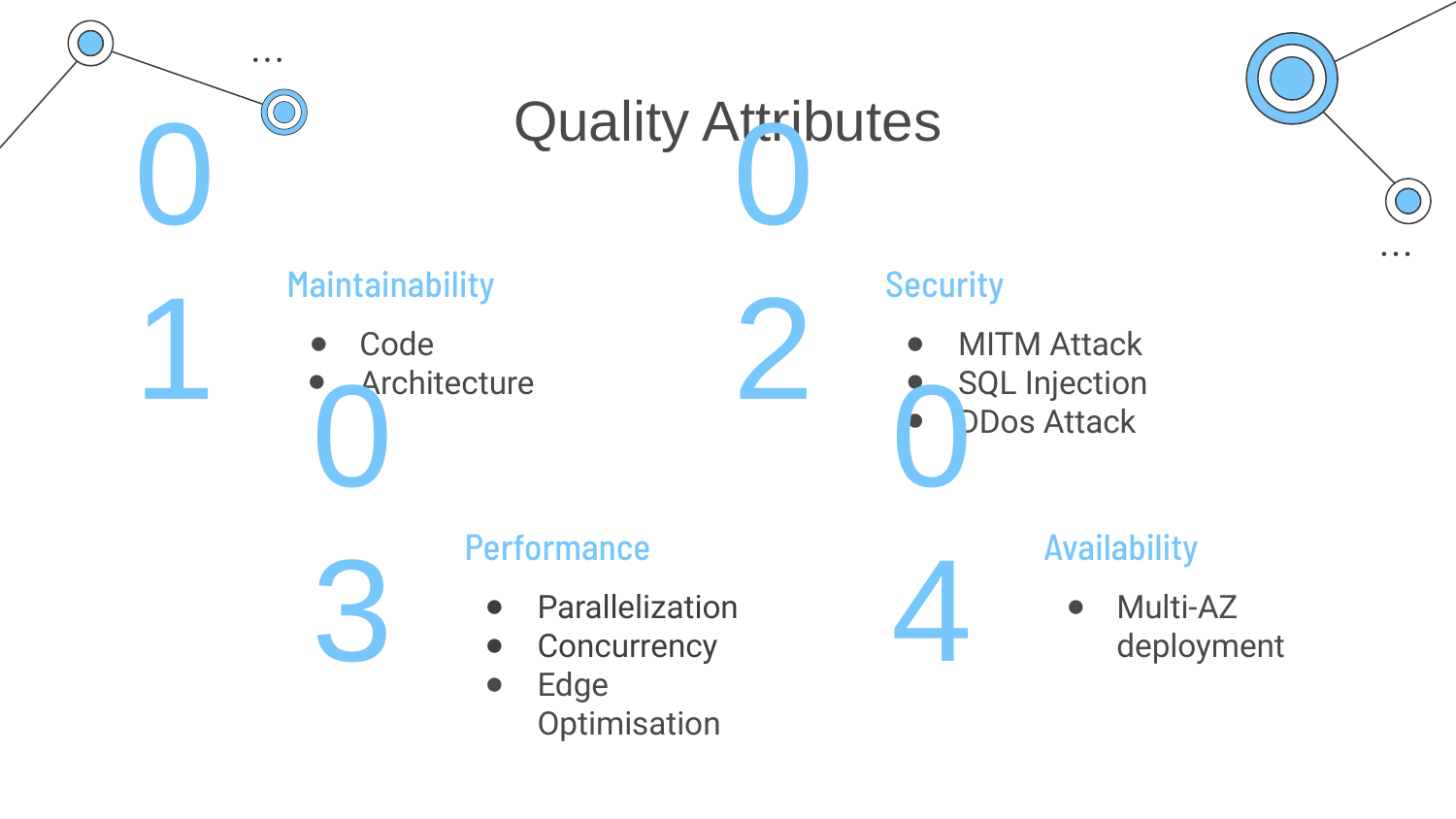

# Quality Attributes
Maintainability

Security

01
02
Code
Architecture
MITM Attack
SQL Injection
DDos Attack
Performance

Availability

03
04
Parallelization
Concurrency
Edge Optimisation

Multi-AZ deployment